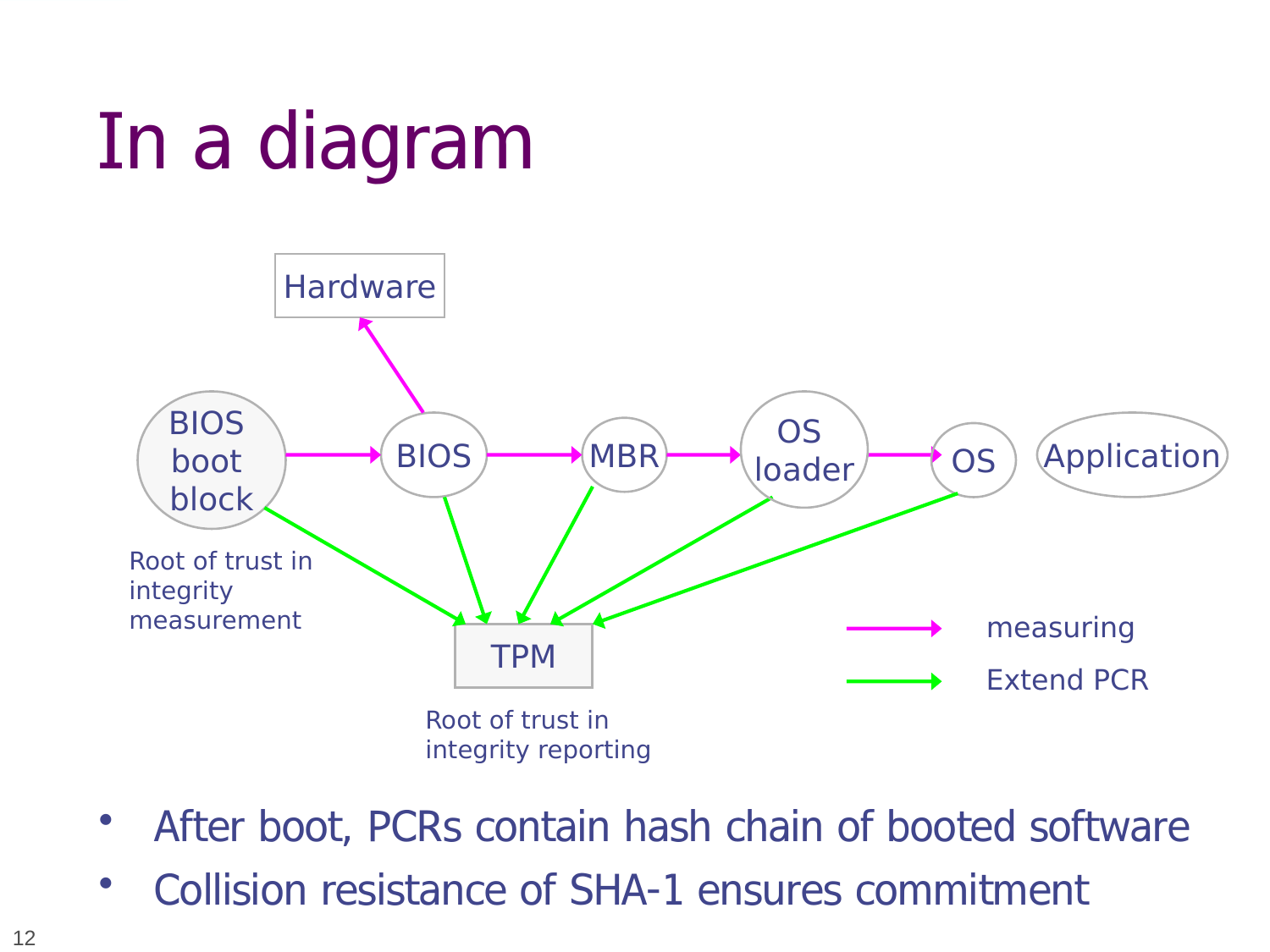

# In a diagram
Hardware

BIOS
boot
block
OS
loader
BIOS
Application
MBR
OS

Root of trust in integrity measurement
measuring
TPM

Extend PCR

Root of trust in integrity reporting
  After boot, PCRs contain hash chain of booted software
  Collision resistance of SHA-1 ensures commitment